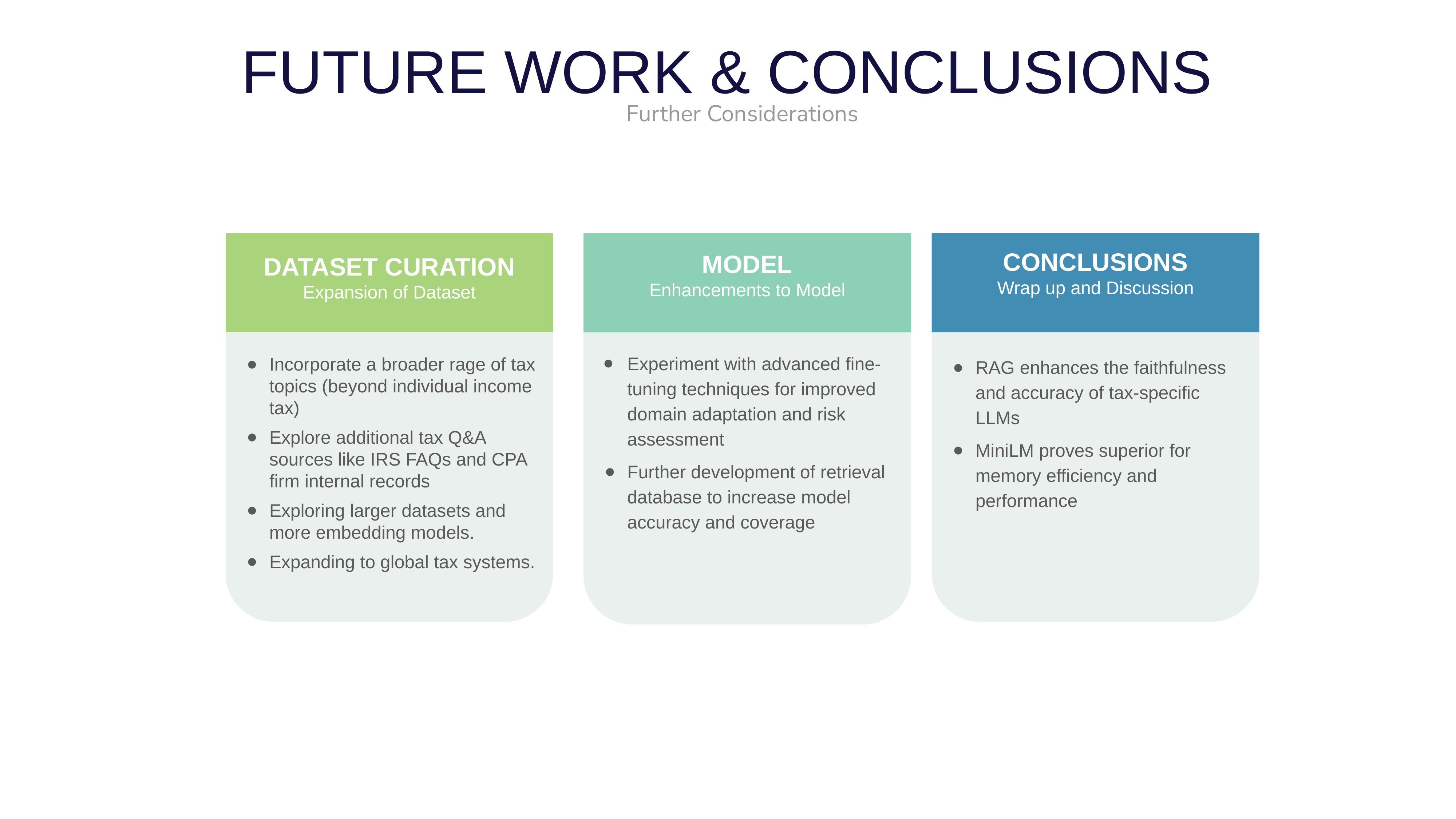

FUTURE WORK & CONCLUSIONS
Further Considerations
DATASET CURATION
Expansion of Dataset

MODEL
Enhancements to Model

CONCLUSIONS
Wrap up and Discussion

Experiment with advanced fine-tuning techniques for improved domain adaptation and risk assessment
Further development of retrieval database to increase model accuracy and coverage

Incorporate a broader rage of tax topics (beyond individual income tax)
Explore additional tax Q&A sources like IRS FAQs and CPA firm internal records
Exploring larger datasets and more embedding models.
Expanding to global tax systems.
RAG enhances the faithfulness and accuracy of tax-specific LLMs
MiniLM proves superior for memory efficiency and performance